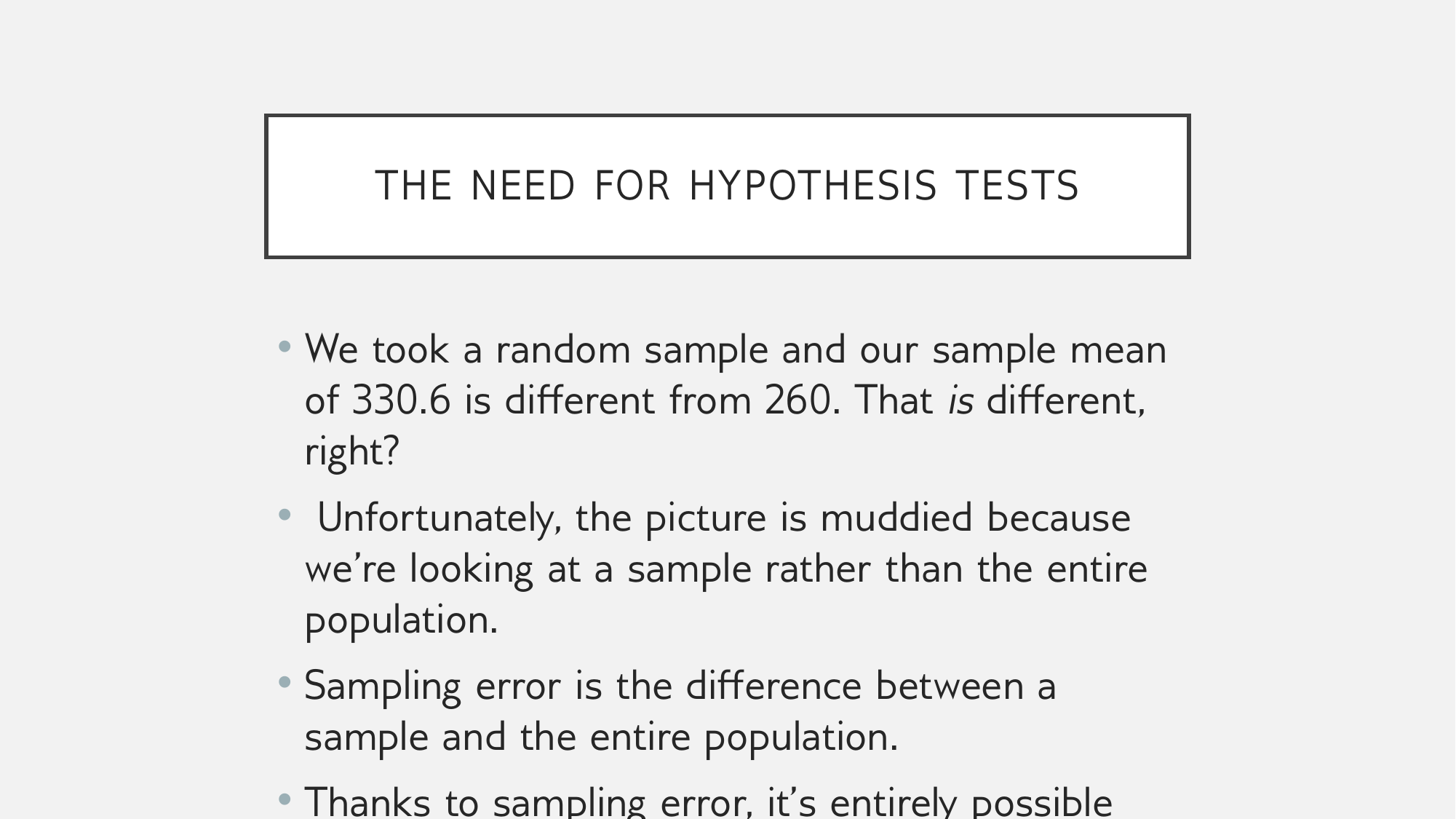

# The need for hypothesis tests
We took a random sample and our sample mean of 330.6 is different from 260. That is different, right?
 Unfortunately, the picture is muddied because we’re looking at a sample rather than the entire population.
Sampling error is the difference between a sample and the entire population.
Thanks to sampling error, it’s entirely possible that while our sample mean is 330.6, the population mean could still be 260.
 Or, to put it another way, if we repeated the experiment, it’s possible that the second sample mean could be close to 260.
A hypothesis test helps assess the likelihood of this possibility!